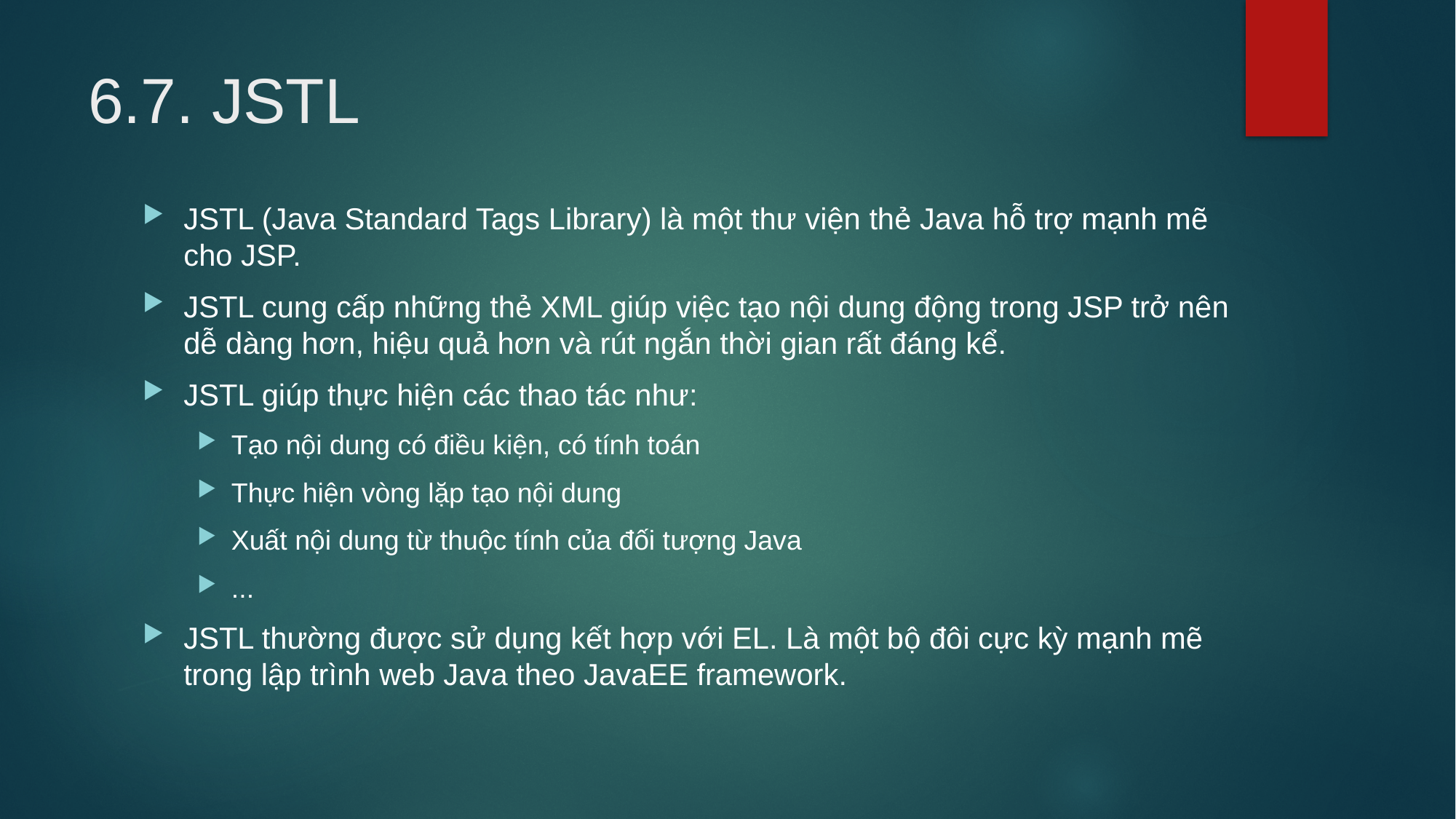

# 6.7. JSTL
JSTL (Java Standard Tags Library) là một thư viện thẻ Java hỗ trợ mạnh mẽ cho JSP.
JSTL cung cấp những thẻ XML giúp việc tạo nội dung động trong JSP trở nên dễ dàng hơn, hiệu quả hơn và rút ngắn thời gian rất đáng kể.
JSTL giúp thực hiện các thao tác như:
Tạo nội dung có điều kiện, có tính toán
Thực hiện vòng lặp tạo nội dung
Xuất nội dung từ thuộc tính của đối tượng Java
...
JSTL thường được sử dụng kết hợp với EL. Là một bộ đôi cực kỳ mạnh mẽ trong lập trình web Java theo JavaEE framework.